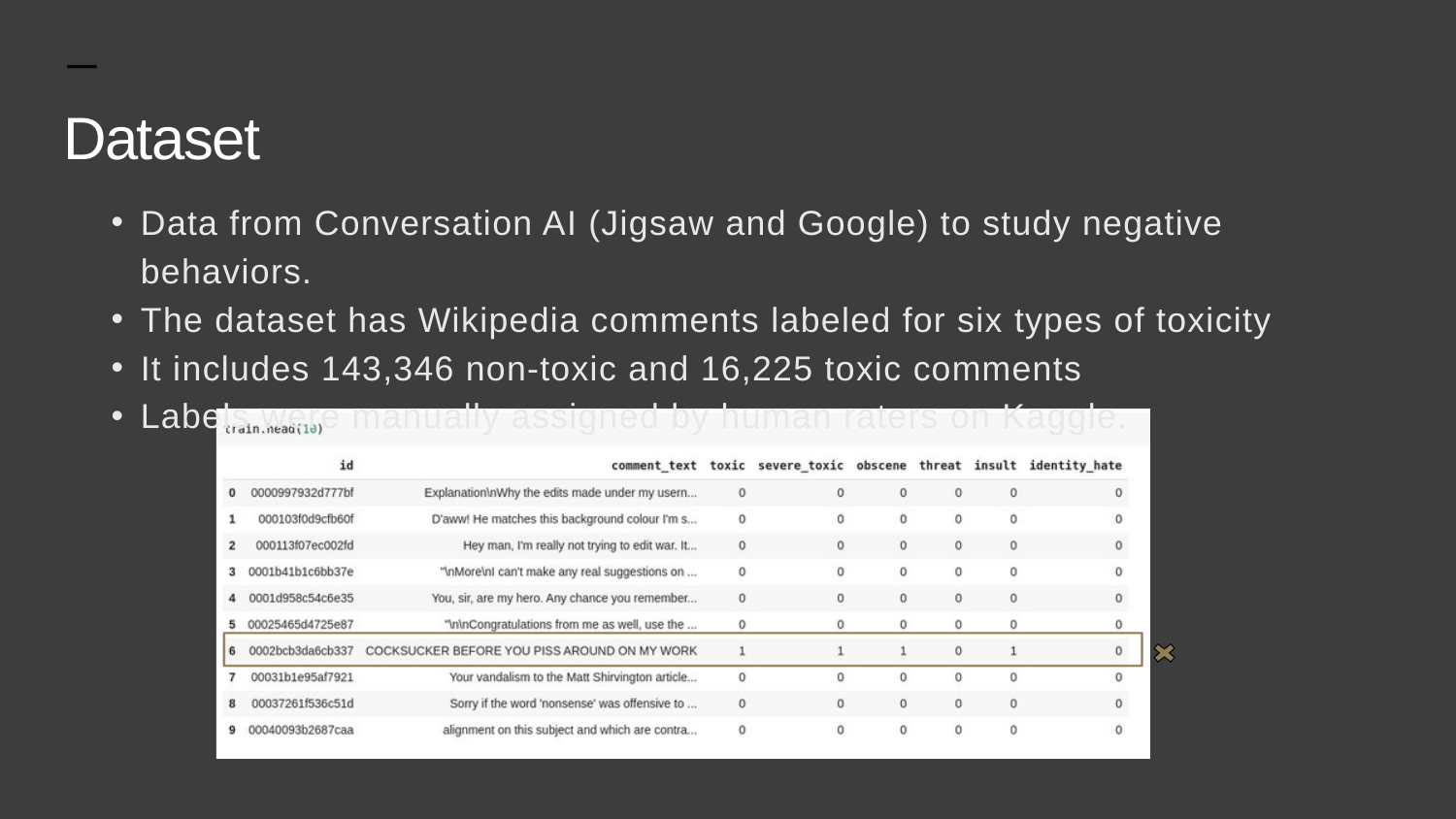

Dataset
Data from Conversation AI (Jigsaw and Google) to study negative behaviors.
The dataset has Wikipedia comments labeled for six types of toxicity
It includes 143,346 non-toxic and 16,225 toxic comments
Labels were manually assigned by human raters on Kaggle.